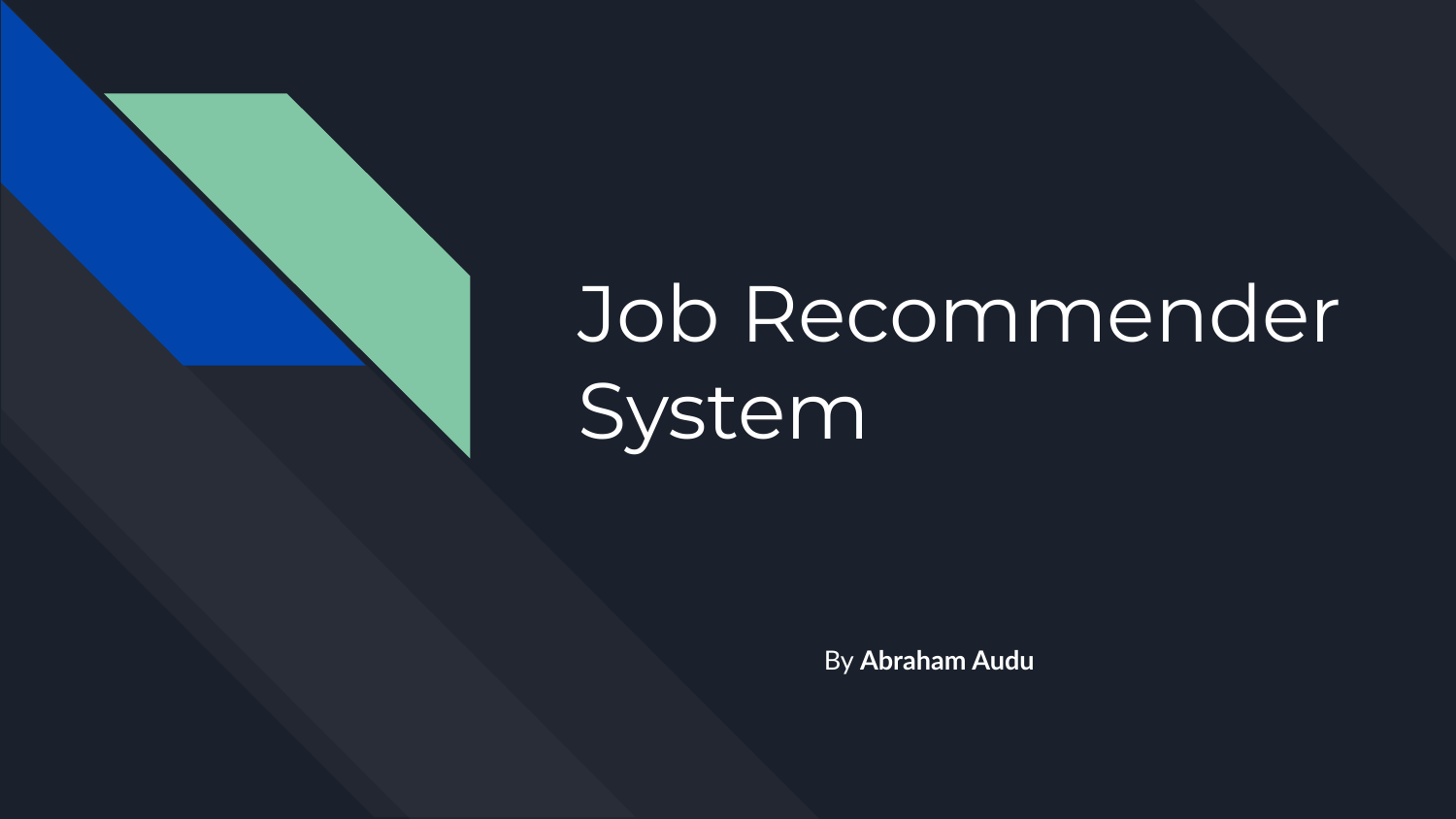

# Job Recommender System
By Abraham Audu